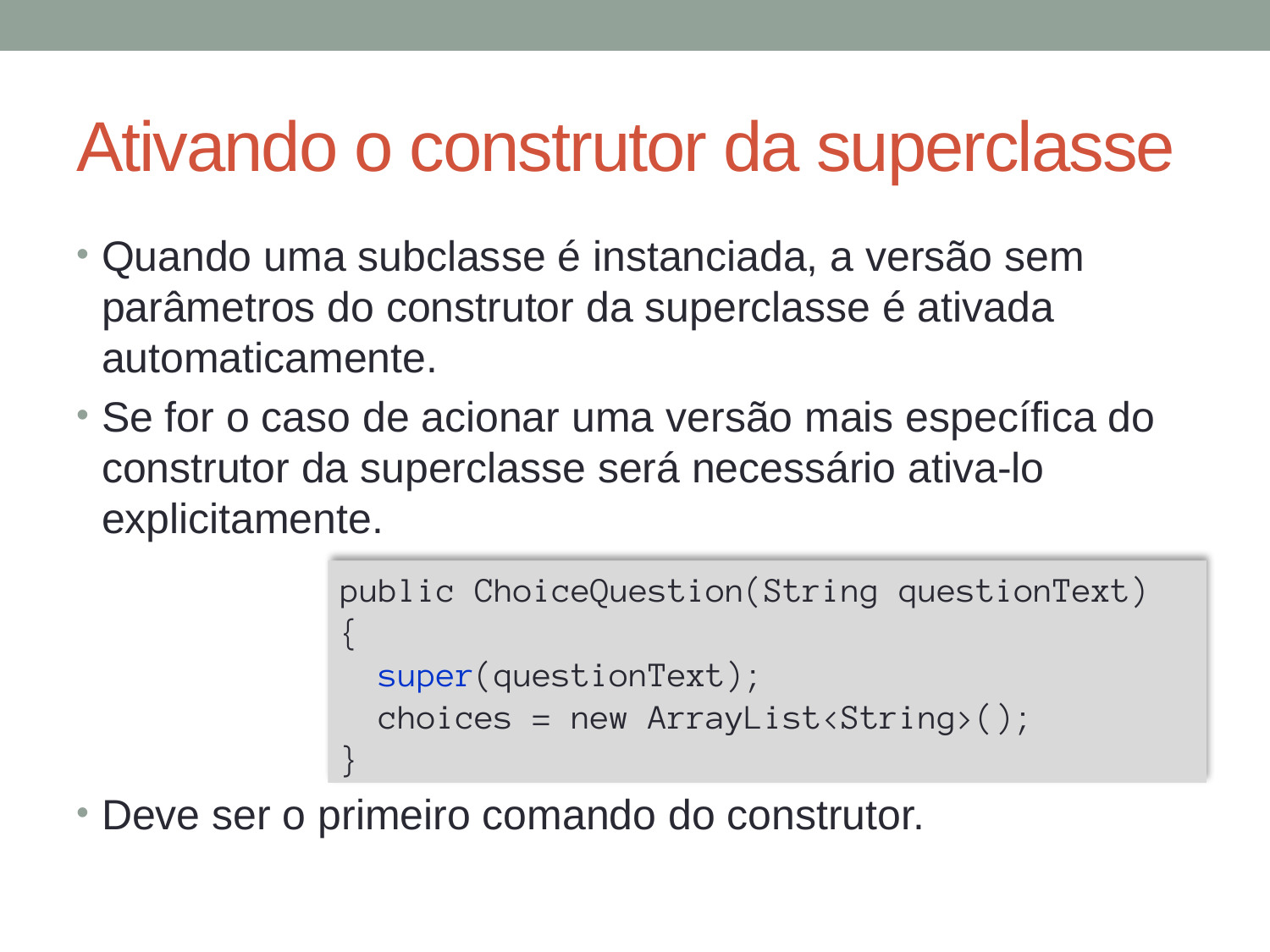

# Ativando o construtor da superclasse
Quando uma subclasse é instanciada, a versão sem parâmetros do construtor da superclasse é ativada automaticamente.
Se for o caso de acionar uma versão mais específica do construtor da superclasse será necessário ativa-lo explicitamente.

Deve ser o primeiro comando do construtor.
public ChoiceQuestion(String questionText)
{
  super(questionText);
  choices = new ArrayList<String>();
}